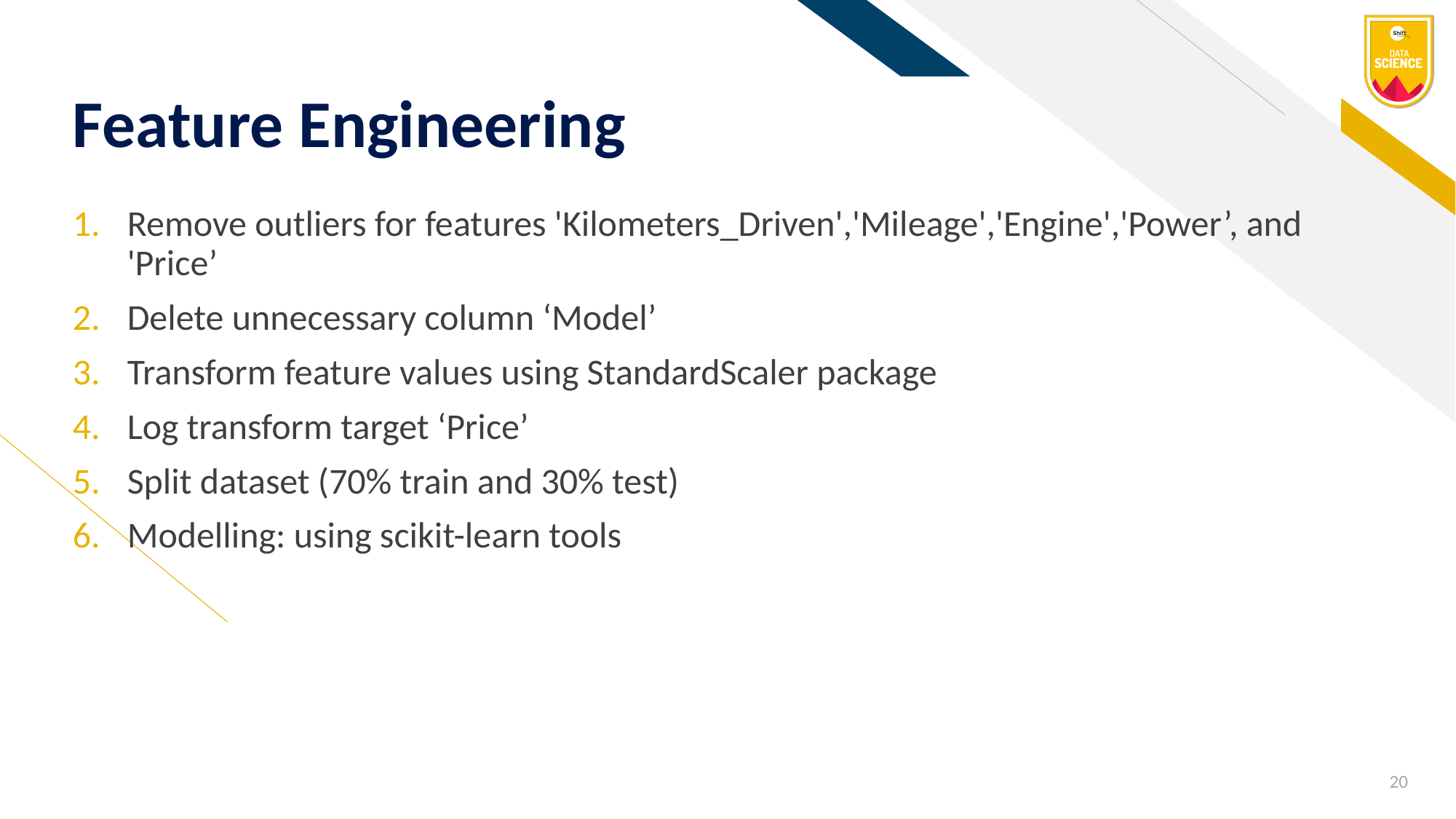

# Feature Engineering
Remove outliers for features 'Kilometers_Driven','Mileage','Engine','Power’, and 'Price’
Delete unnecessary column ‘Model’
Transform feature values using StandardScaler package
Log transform target ‘Price’
Split dataset (70% train and 30% test)
Modelling: using scikit-learn tools

20